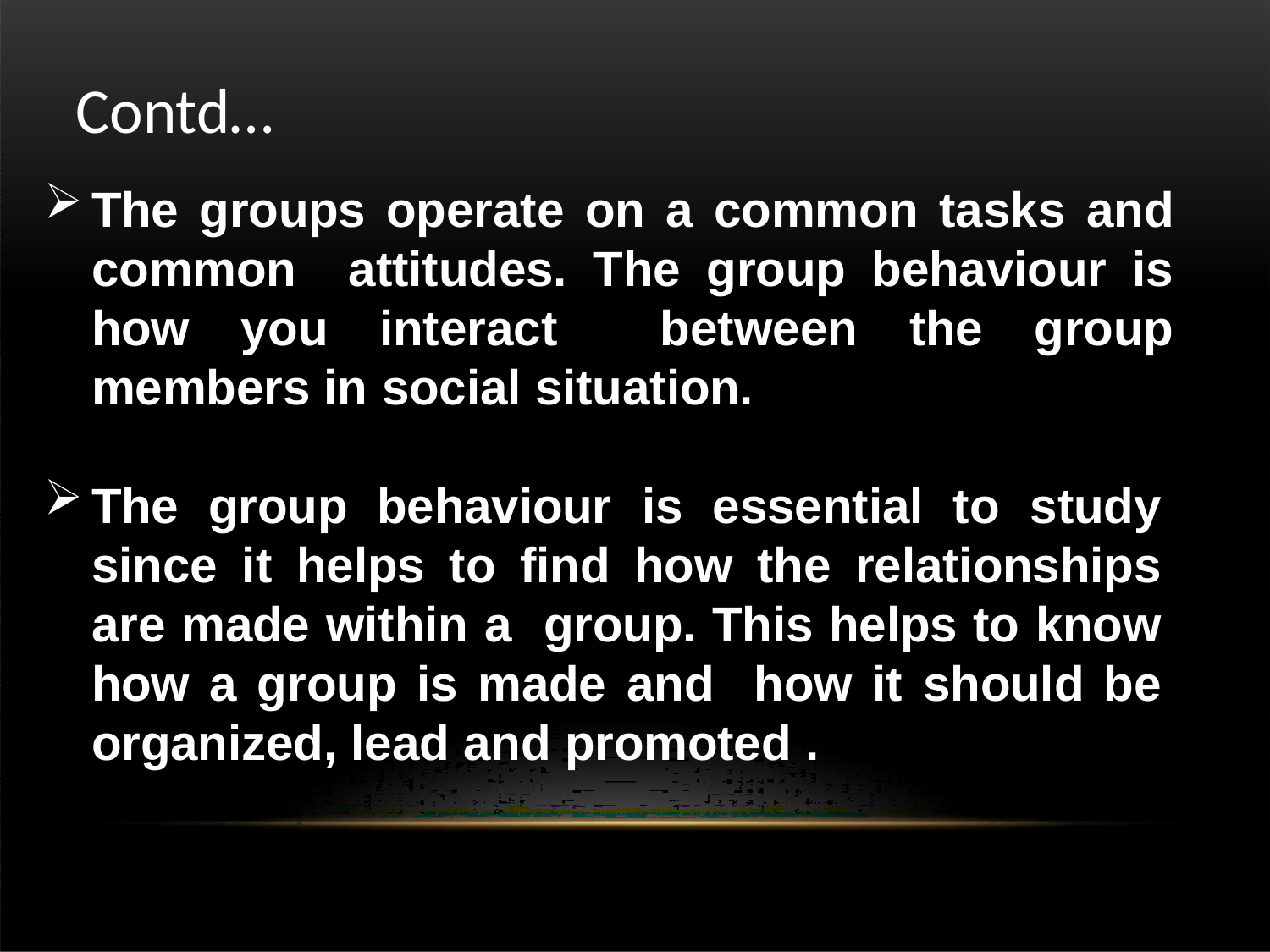

Contd…
The groups operate on a common tasks and common  attitudes. The group behaviour is how you interact  between the group members in social situation.

The group behaviour is essential to study since it helps to find how the relationships are made within a  group. This helps to know how a group is made and  how it should be organized, lead and promoted .